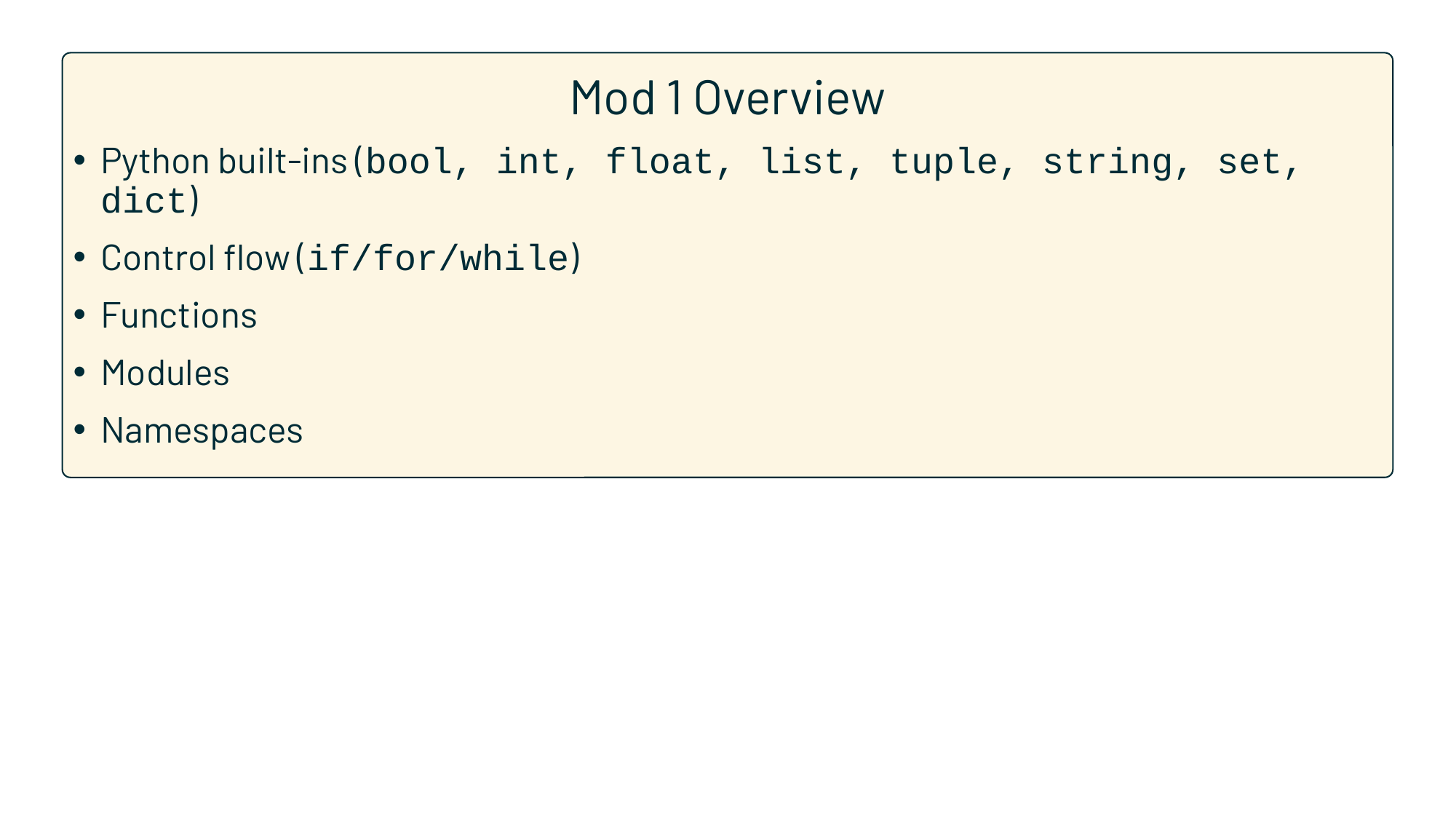

# Mod 1 Overview
Python built-ins (bool, int, float, list, tuple, string, set, dict)
Control flow (if/for/while)
Functions
Modules
Namespaces